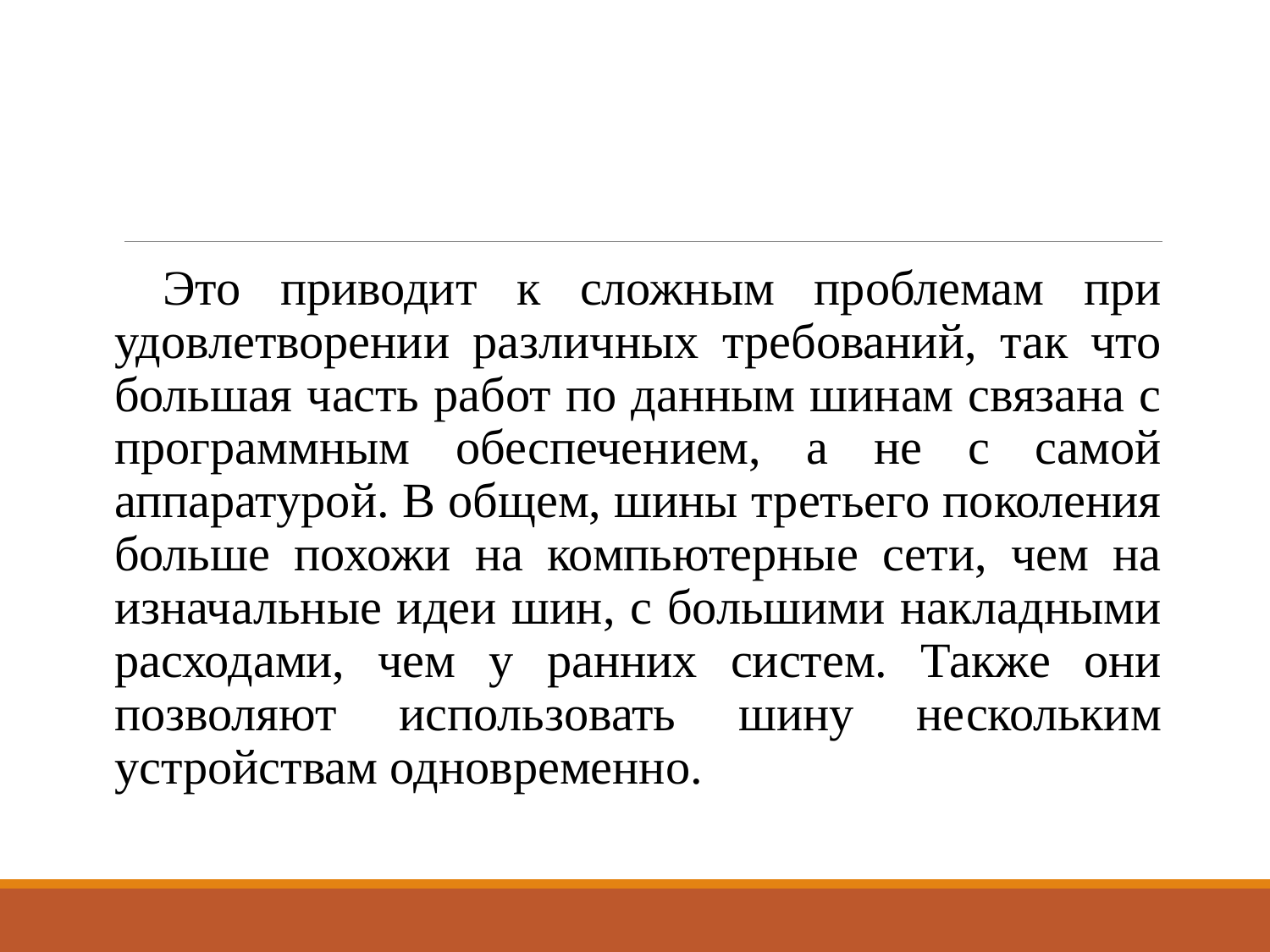

#
Это приводит к сложным проблемам при удовлетворении различных требований, так что большая часть работ по данным шинам связана с программным обеспечением, а не с самой аппаратурой. В общем, шины третьего поколения больше похожи на компьютерные сети, чем на изначальные идеи шин, с большими накладными расходами, чем у ранних систем. Также они позволяют использовать шину нескольким устройствам одновременно.